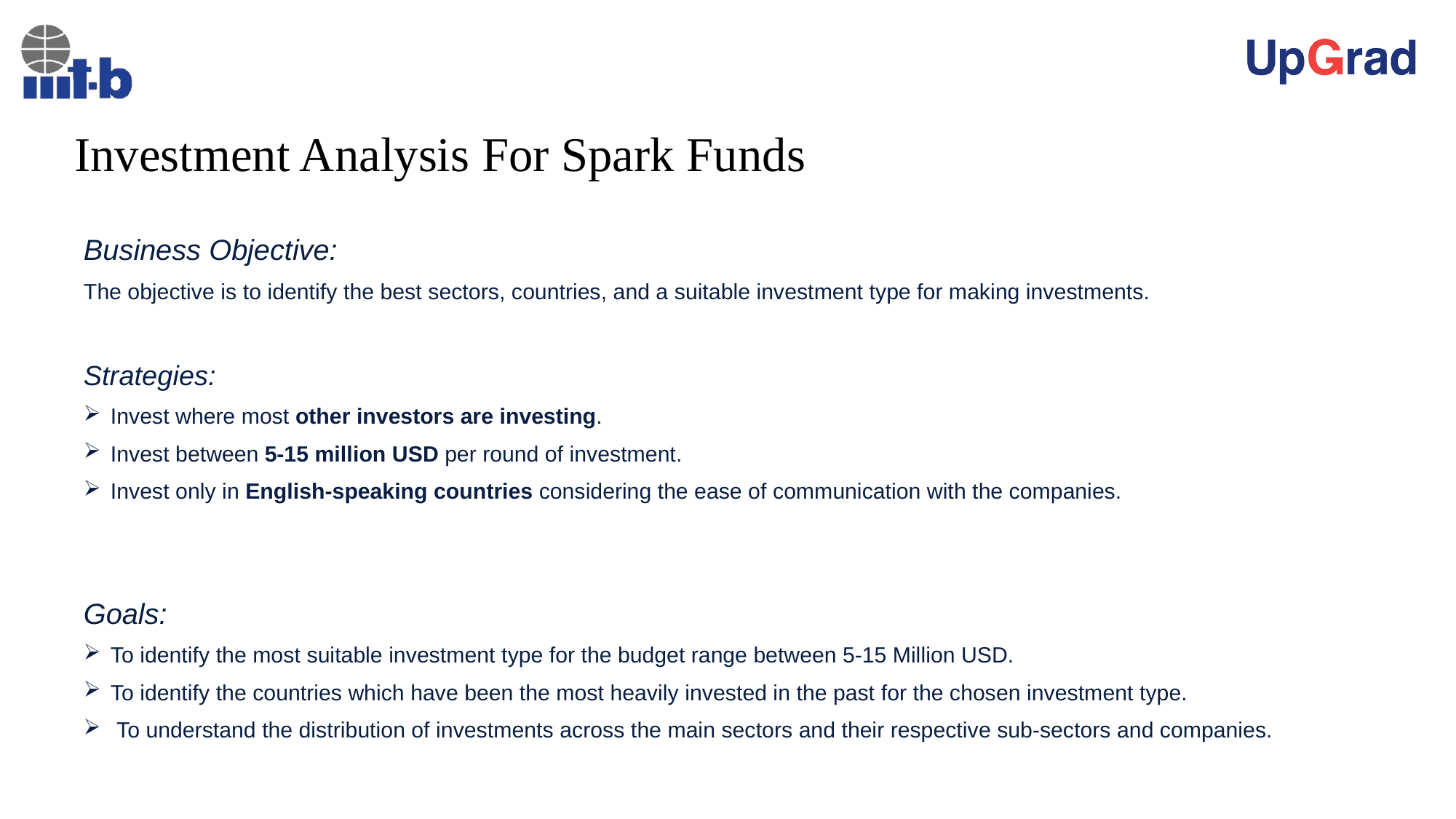

# Investment Analysis For Spark Funds
Business Objective:
The objective is to identify the best sectors, countries, and a suitable investment type for making investments.

Strategies:
Invest where most other investors are investing.
Invest between 5-15 million USD per round of investment.
Invest only in English-speaking countries considering the ease of communication with the companies.

Goals:
To identify the most suitable investment type for the budget range between 5-15 Million USD.
To identify the countries which have been the most heavily invested in the past for the chosen investment type.
 To understand the distribution of investments across the main sectors and their respective sub-sectors and companies.